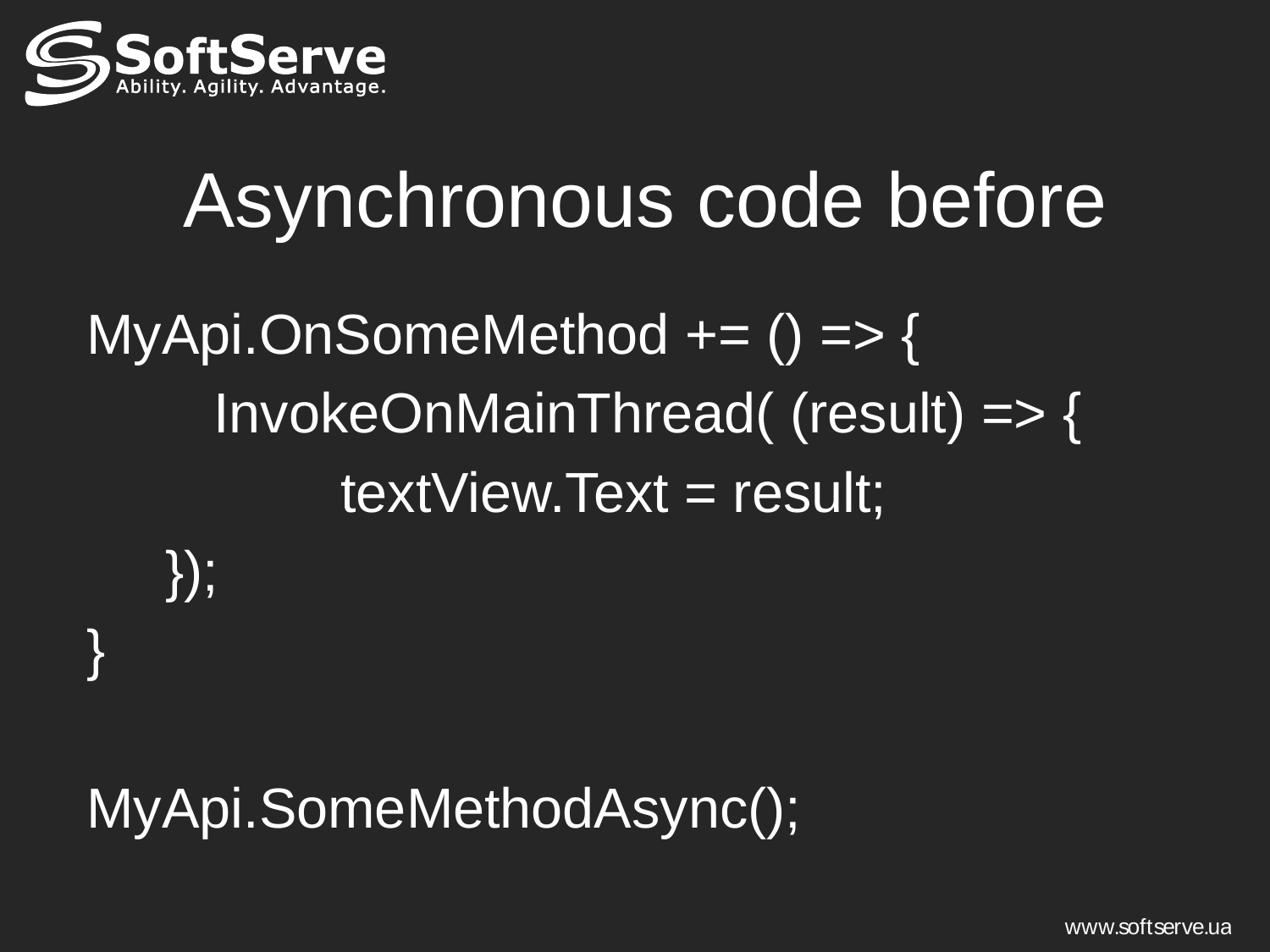

# Asynchronous code before
MyApi.OnSomeMethod += () => {
	InvokeOnMainThread( (result) => {
		textView.Text = result;
     });
}

MyApi.SomeMethodAsync();